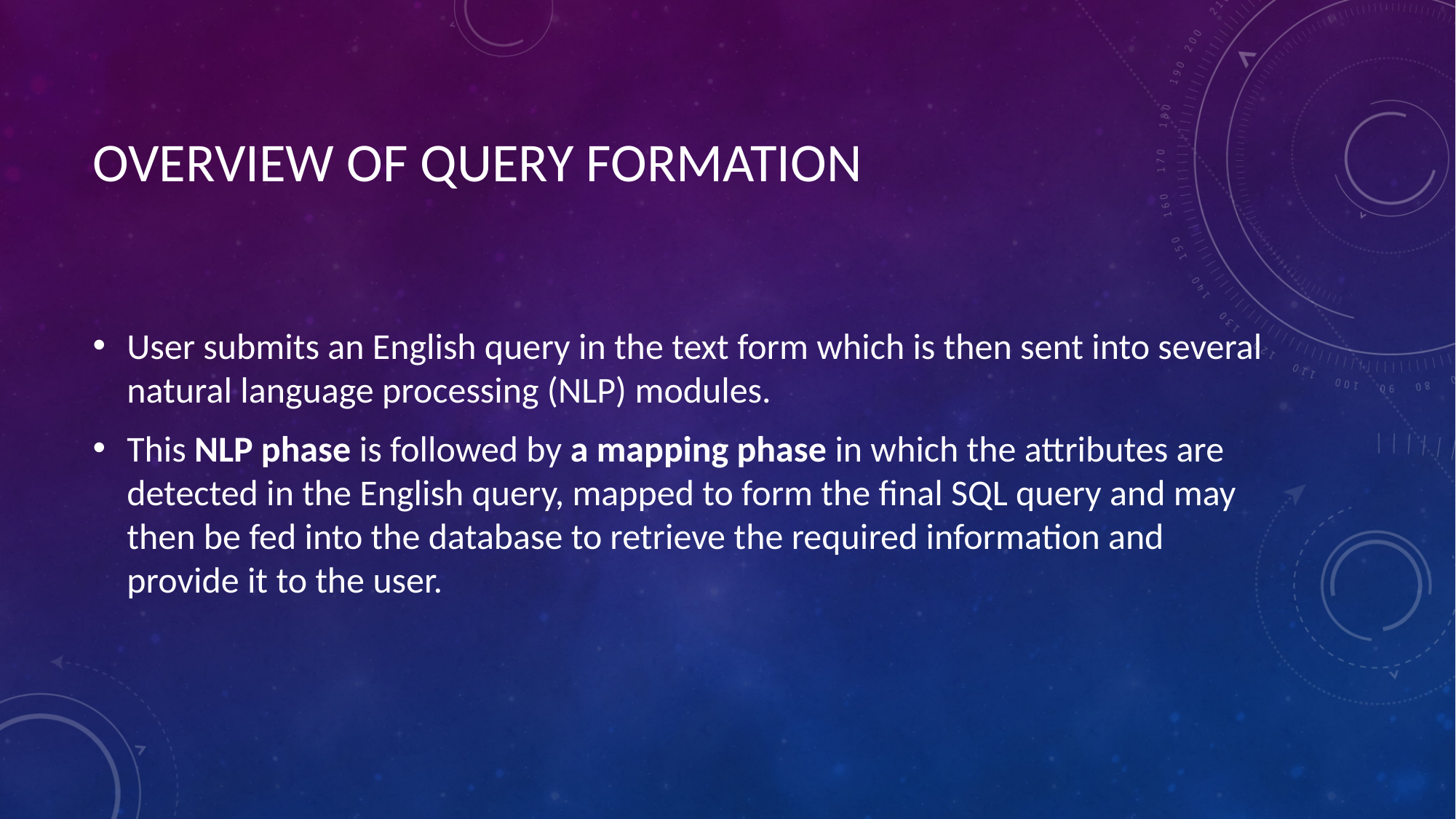

# Overview of query formation
User submits an English query in the text form which is then sent into several natural language processing (NLP) modules.
This NLP phase is followed by a mapping phase in which the attributes are detected in the English query, mapped to form the final SQL query and may then be fed into the database to retrieve the required information and provide it to the user.